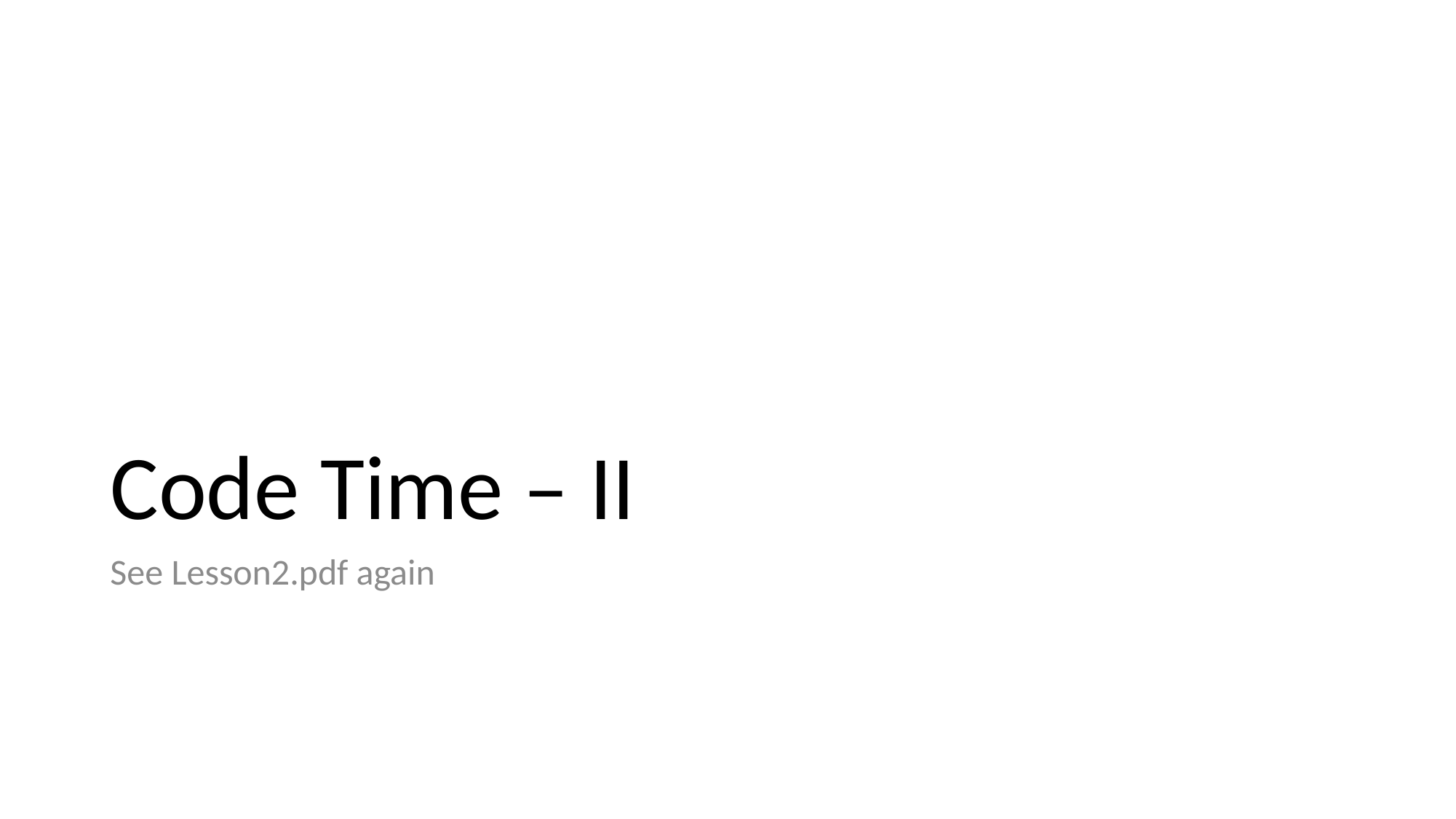

# Code Time – II
See Lesson2.pdf again